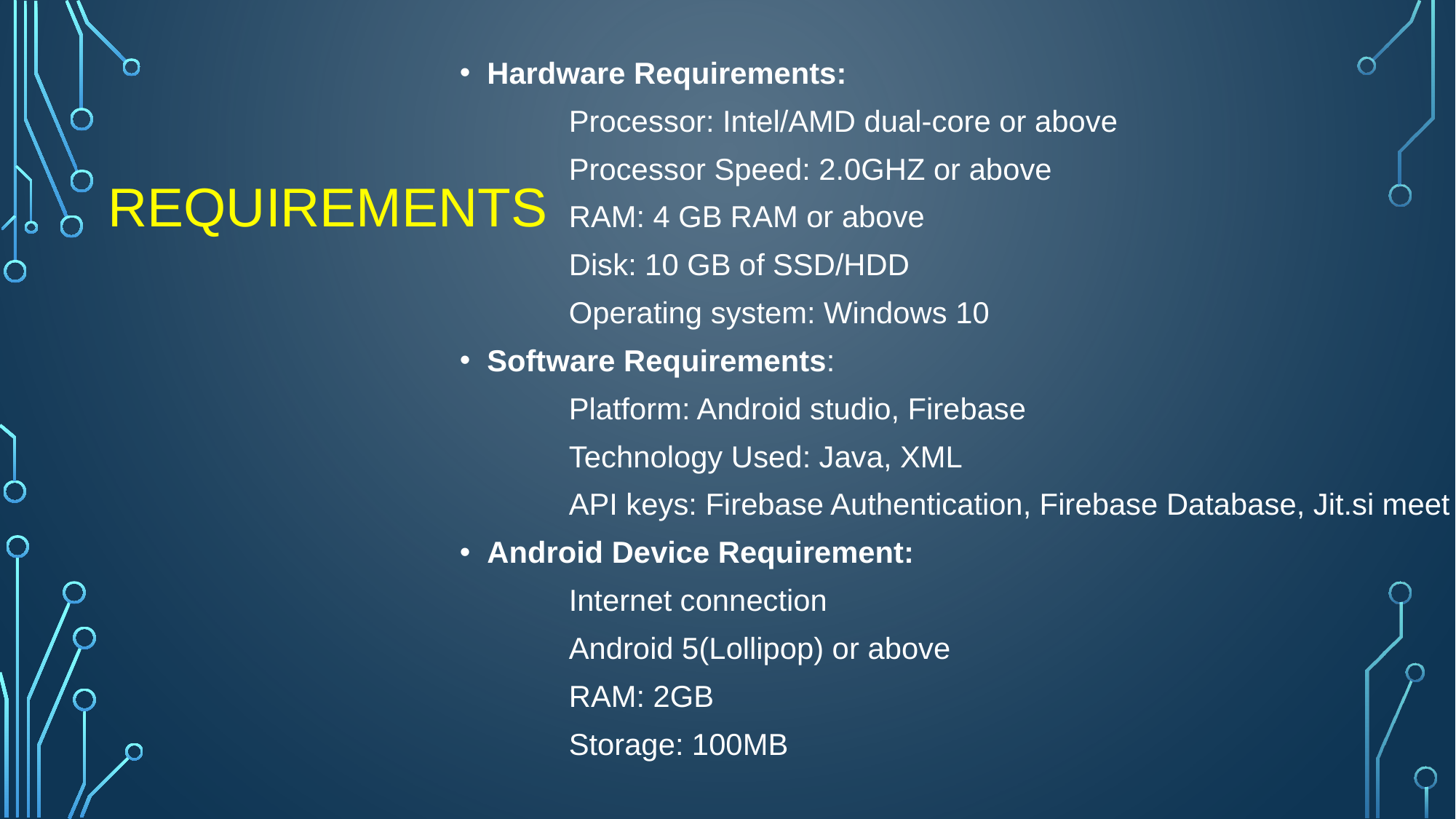

Hardware Requirements:
	Processor: Intel/AMD dual-core or above
	Processor Speed: 2.0GHZ or above
	RAM: 4 GB RAM or above
	Disk: 10 GB of SSD/HDD
	Operating system: Windows 10
Software Requirements:
	Platform: Android studio, Firebase
	Technology Used: Java, XML
	API keys: Firebase Authentication, Firebase Database, Jit.si meet
Android Device Requirement:
	Internet connection
	Android 5(Lollipop) or above
	RAM: 2GB
	Storage: 100MB
# Requirements